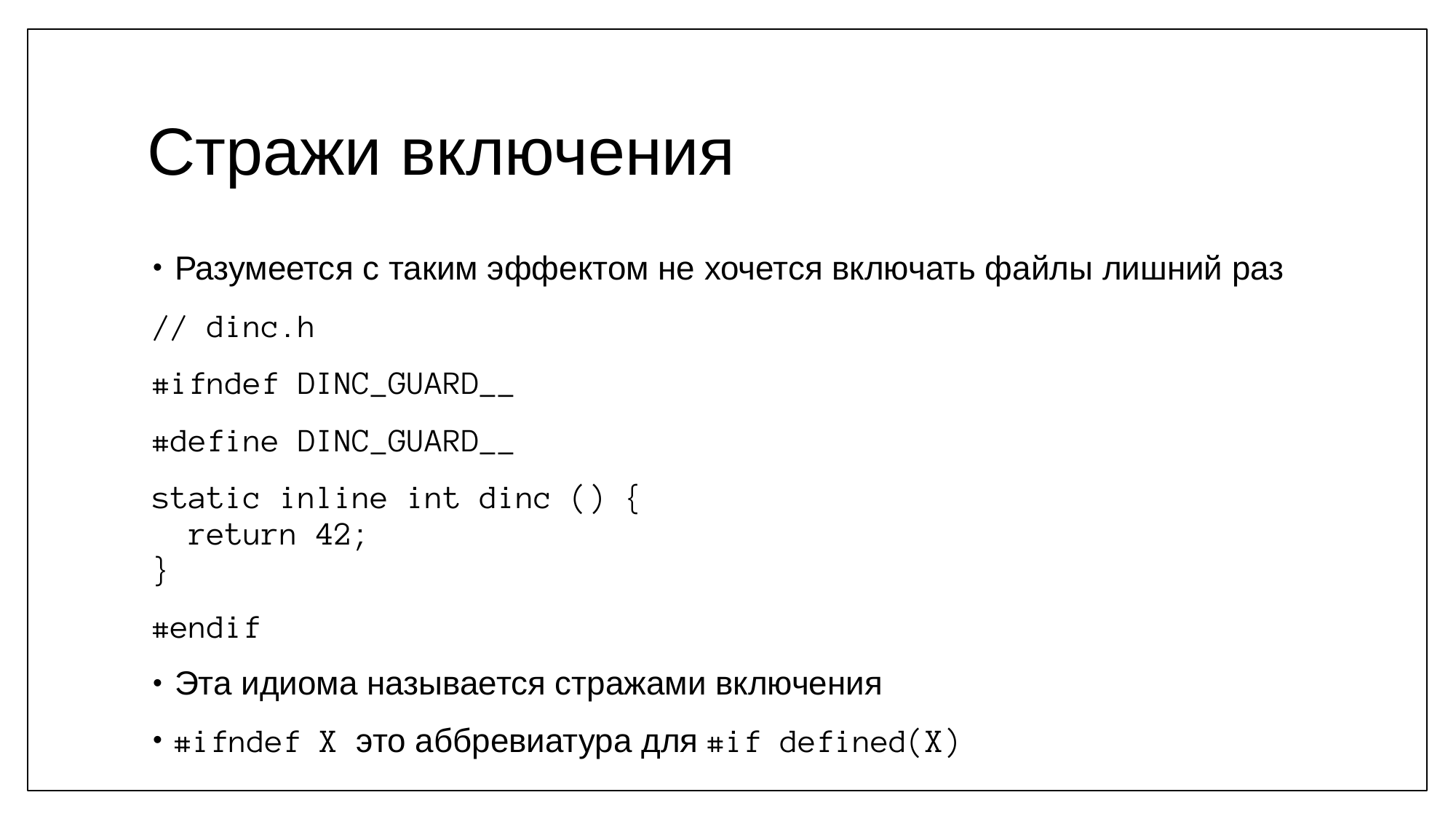

# Стражи включения
Разумеется с таким эффектом не хочется включать файлы лишний раз
// dinc.h
#ifndef DINC_GUARD__
#define DINC_GUARD__
static inline int dinc () {
  return 42;
}
#endif
Эта идиома называется стражами включения
#ifndef X это аббревиатура для #if defined(X)